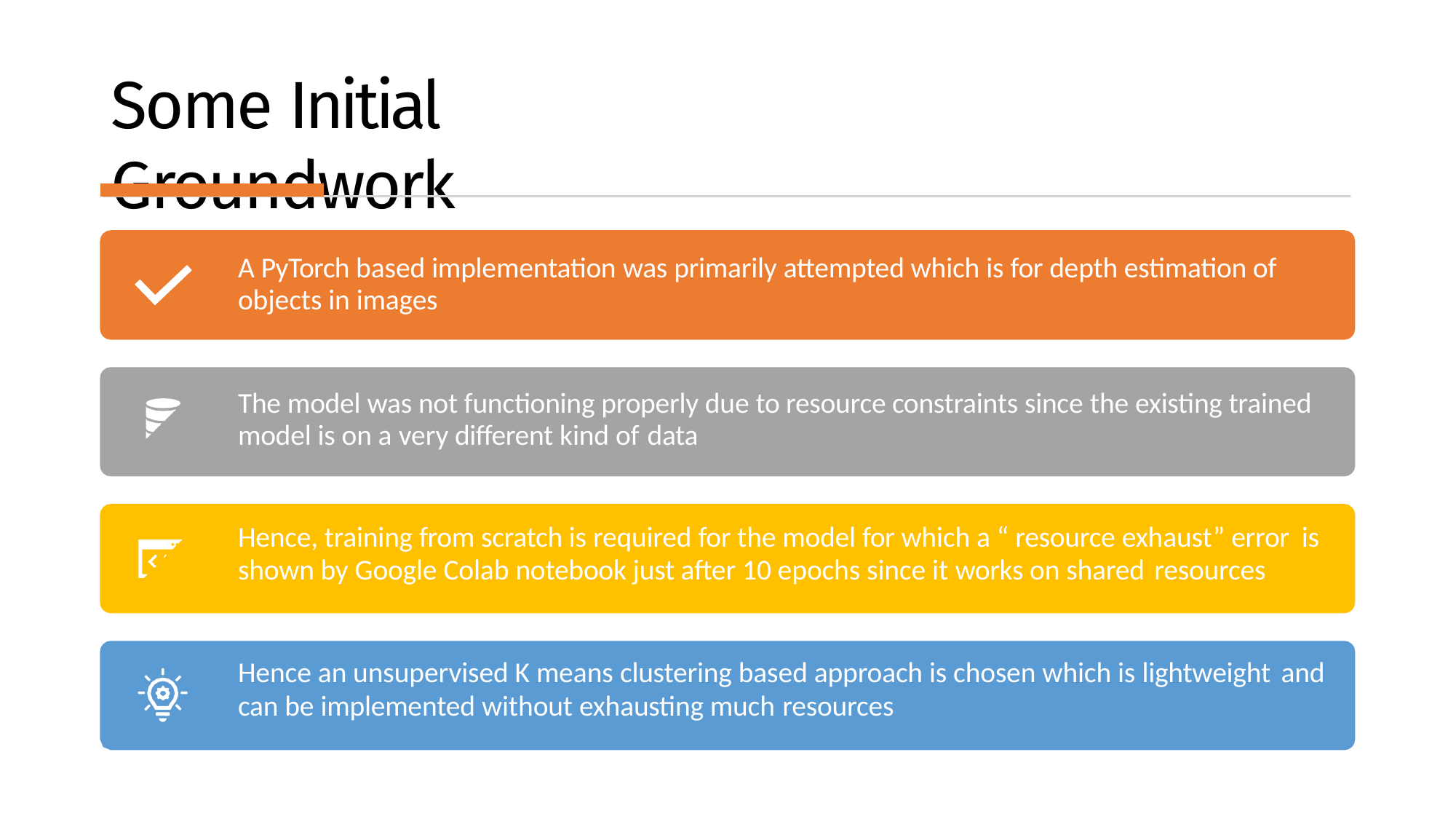

# Some Initial Groundwork

A PyTorch based implementation was primarily attempted which is for depth estimation of  objects in images

The model was not functioning properly due to resource constraints since the existing trained  model is on a very different kind of data

Hence, training from scratch is required for the model for which a “ resource exhaust” error is
shown by Google Colab notebook just after 10 epochs since it works on shared resources

Hence an unsupervised K means clustering based approach is chosen which is lightweight and
can be implemented without exhausting much resources